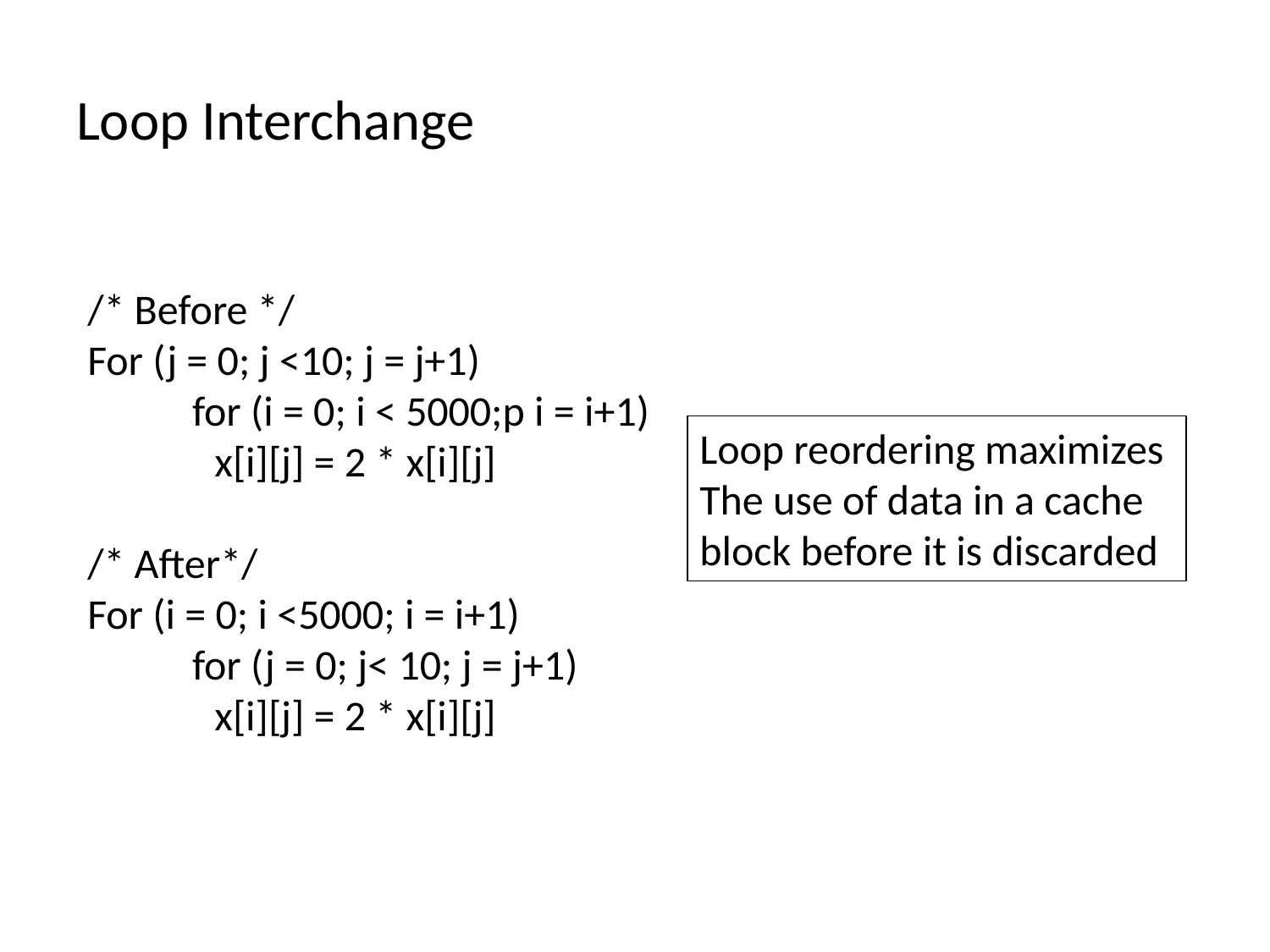

# Loop Interchange
/* Before */
For (j = 0; j <10; j = j+1)
           for (i = 0; i < 5000;p i = i+1)
	x[i][j] = 2 * x[i][j]

/* After*/
For (i = 0; i <5000; i = i+1)
           for (j = 0; j< 10; j = j+1)
	x[i][j] = 2 * x[i][j]

Loop reordering maximizes
The use of data in a cache
block before it is discarded